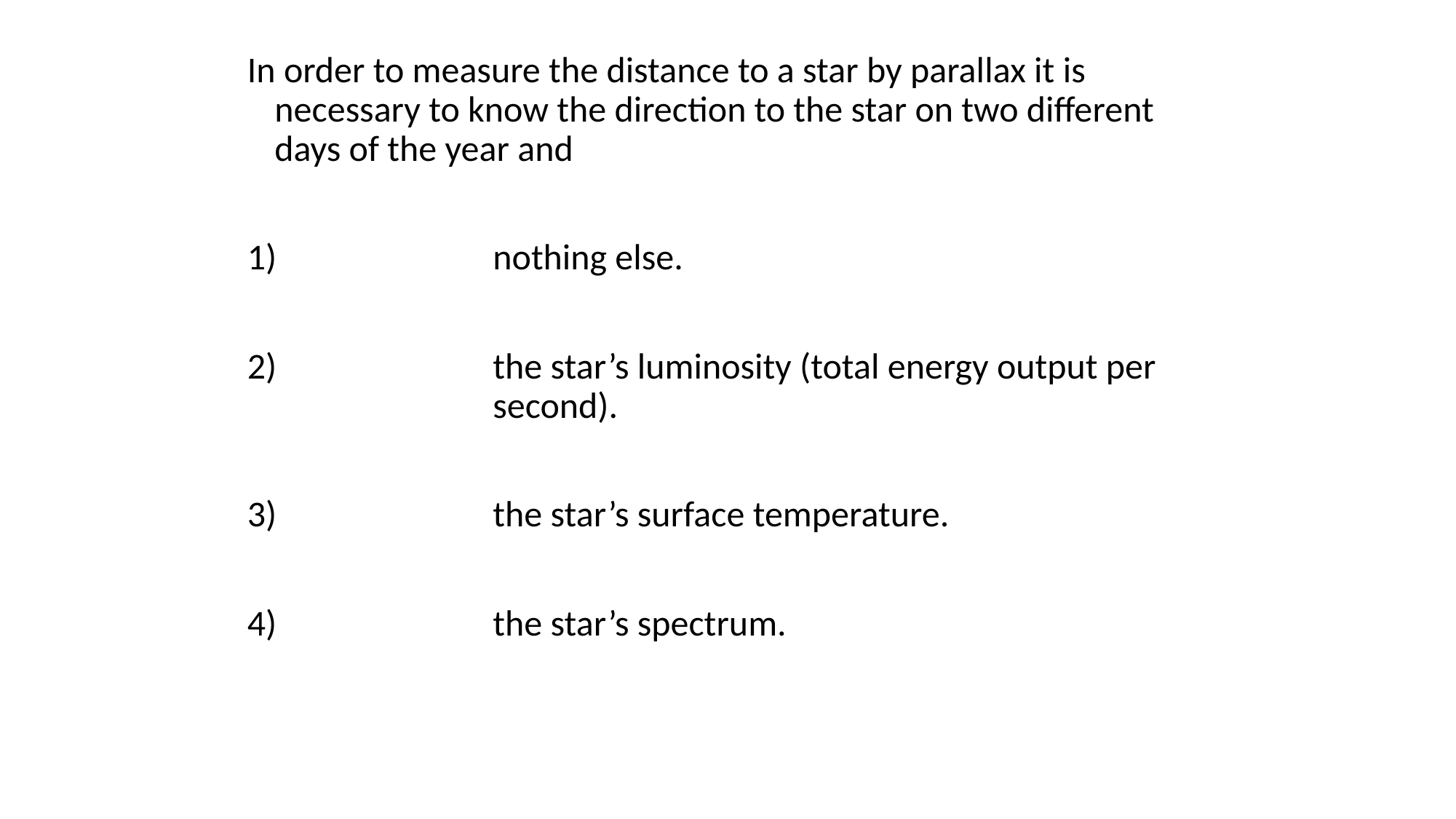

In order to measure the distance to a star by parallax it is necessary to know the direction to the star on two different days of the year and

1)		nothing else.

2)		the star’s luminosity (total energy output per 		second).

3)		the star’s surface temperature.

4)		the star’s spectrum.